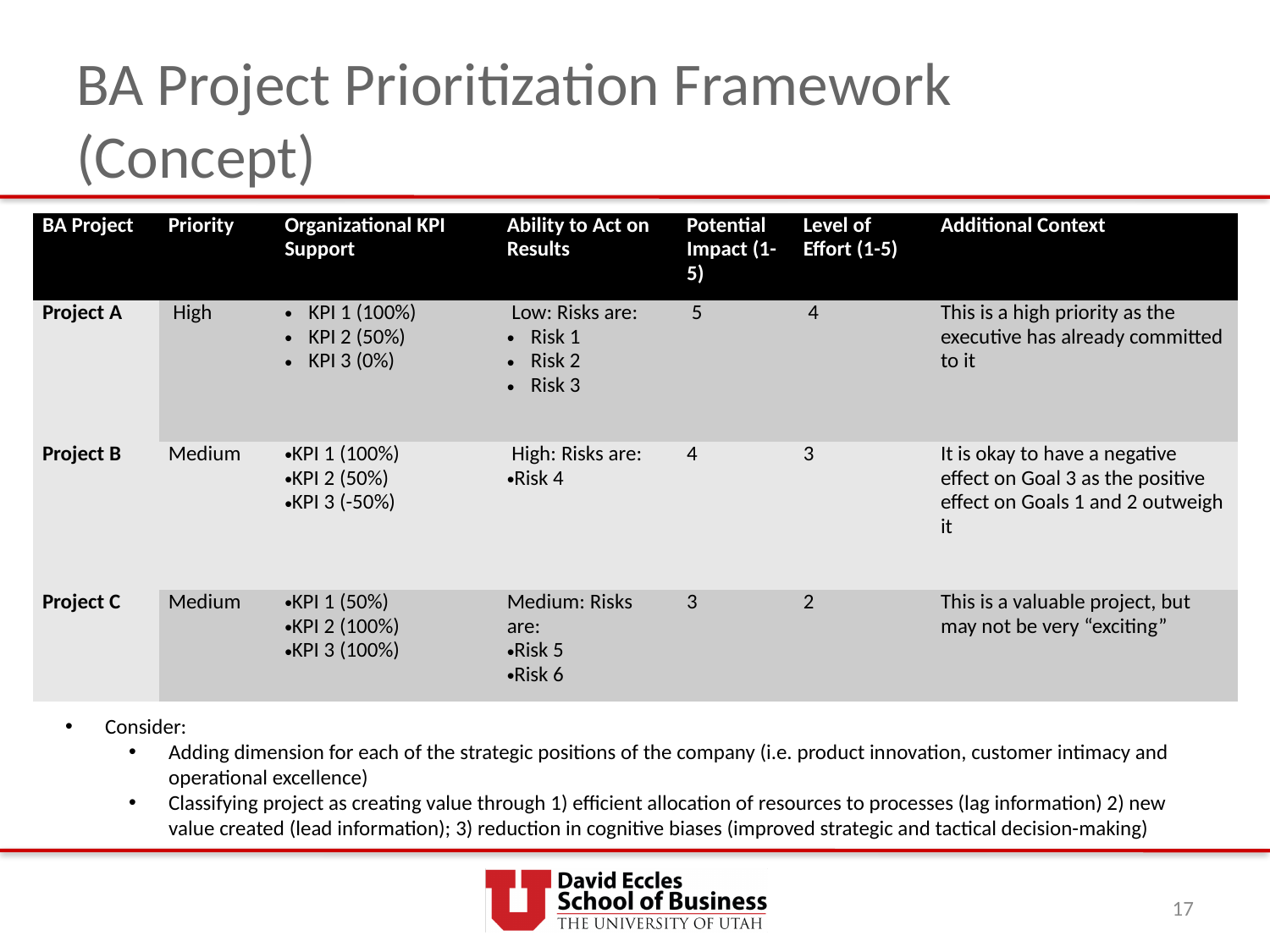

# BA Project Prioritization Framework (Concept)
| BA Project | Priority | Organizational KPI Support | Ability to Act on Results | Potential Impact (1-5) | Level of Effort (1-5) | Additional Context |
| --- | --- | --- | --- | --- | --- | --- |
| Project A | High | KPI 1 (100%) KPI 2 (50%) KPI 3 (0%) | Low: Risks are: Risk 1 Risk 2 Risk 3 | 5 | 4 | This is a high priority as the executive has already committed to it |
| Project B | Medium | KPI 1 (100%) KPI 2 (50%) KPI 3 (-50%) | High: Risks are: Risk 4 | 4 | 3 | It is okay to have a negative effect on Goal 3 as the positive effect on Goals 1 and 2 outweigh it |
| Project C | Medium | KPI 1 (50%) KPI 2 (100%) KPI 3 (100%) | Medium: Risks are: Risk 5 Risk 6 | 3 | 2 | This is a valuable project, but may not be very “exciting” |
Consider:
Adding dimension for each of the strategic positions of the company (i.e. product innovation, customer intimacy and operational excellence)
Classifying project as creating value through 1) efficient allocation of resources to processes (lag information) 2) new value created (lead information); 3) reduction in cognitive biases (improved strategic and tactical decision-making)
17